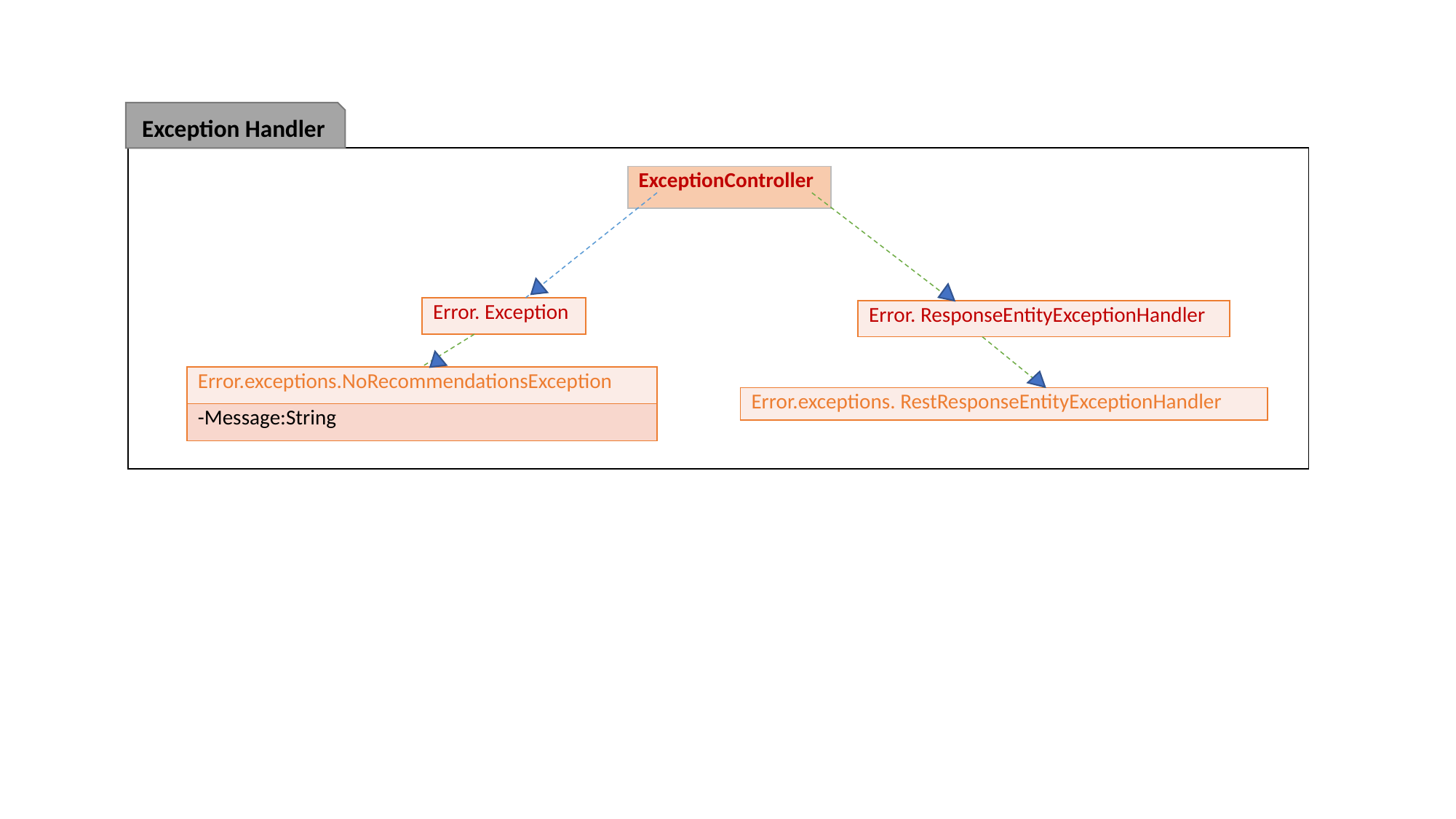

Exception Handler
|  |
| --- |
| ExceptionController |
| --- |

| Error. Exception |
| --- |
| Error. ResponseEntityExceptionHandler |
| --- |

| Error.exceptions.NoRecommendationsException |
| --- |
| -Message:String |

| Error.exceptions. RestResponseEntityExceptionHandler |
| --- |